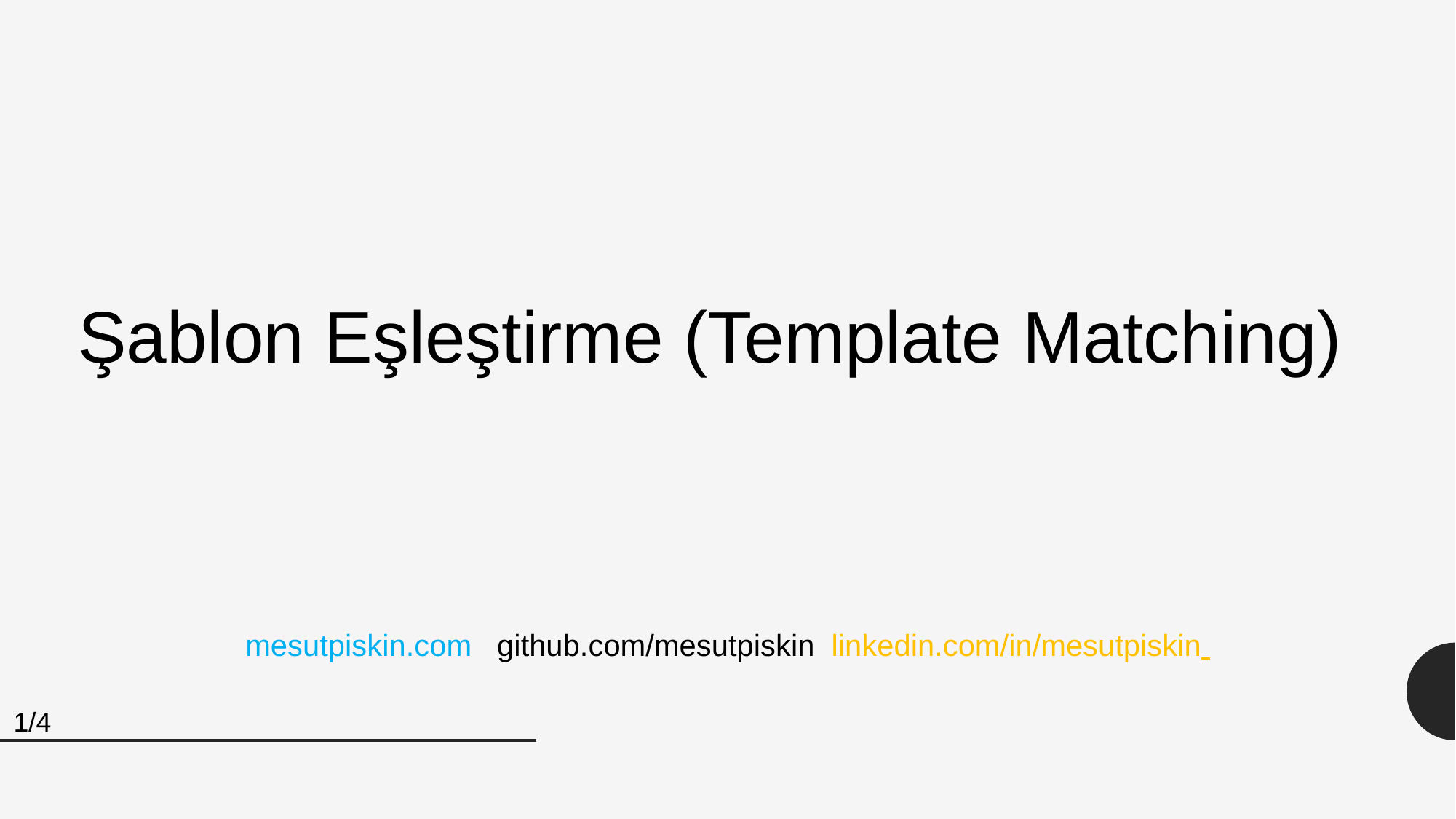

Şablon Eşleştirme (Template Matching)
mesutpiskin.com   github.com/mesutpiskin  linkedin.com/in/mesutpiskin
1/4